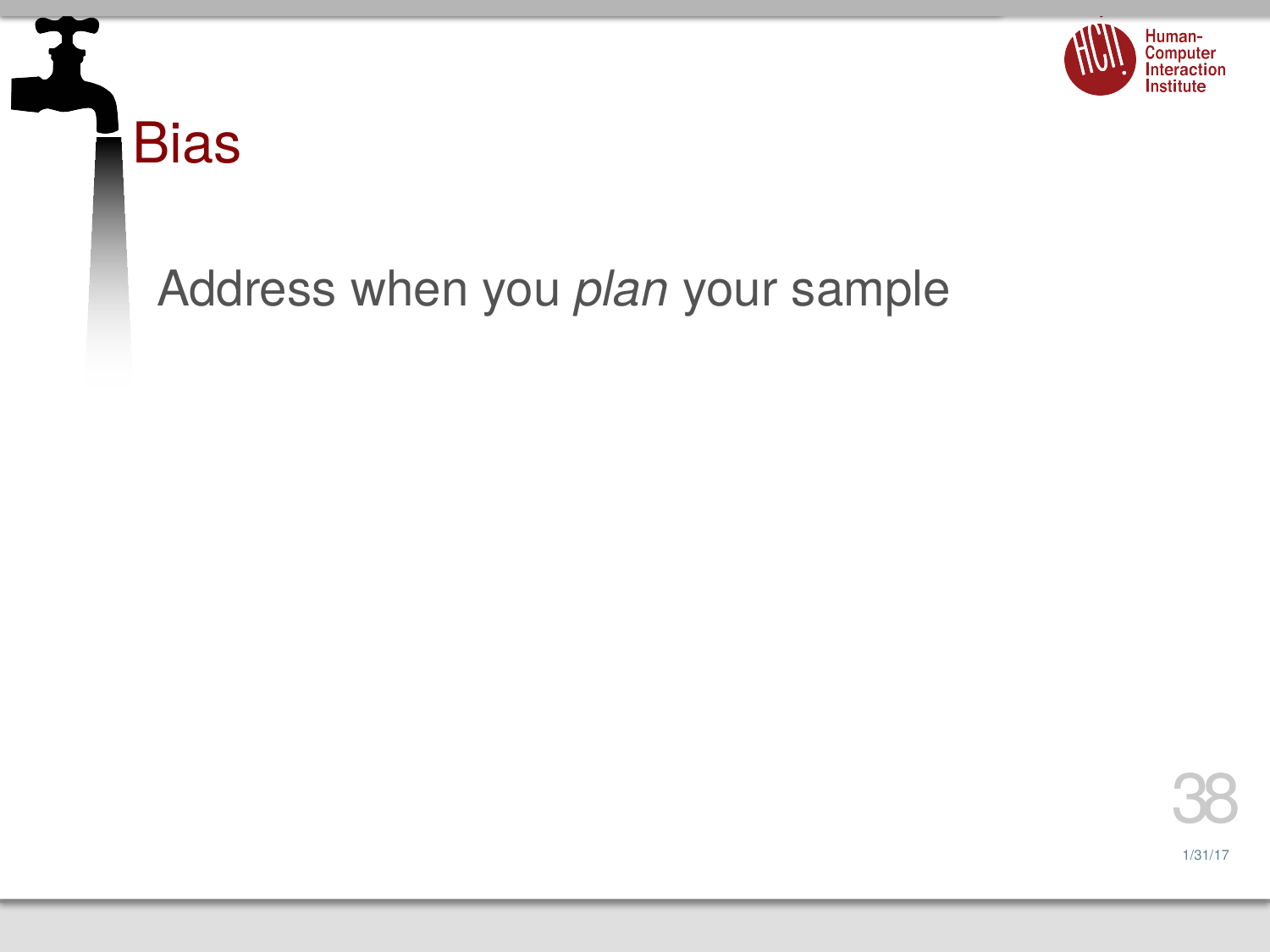

# Bias
Address when you plan your sample

38
1/31/17